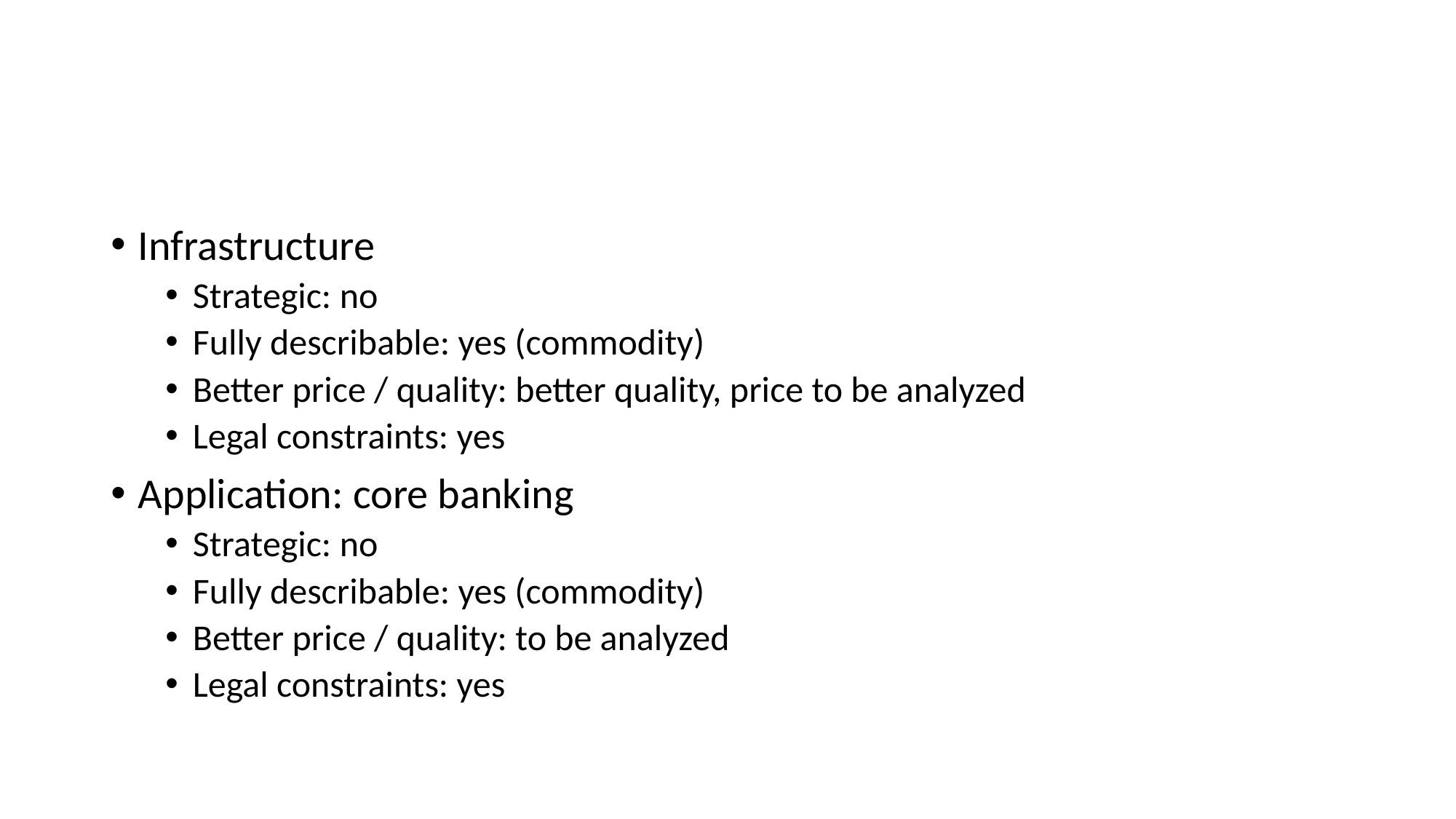

#
Infrastructure
Strategic: no
Fully describable: yes (commodity)
Better price / quality: better quality, price to be analyzed
Legal constraints: yes
Application: core banking
Strategic: no
Fully describable: yes (commodity)
Better price / quality: to be analyzed
Legal constraints: yes